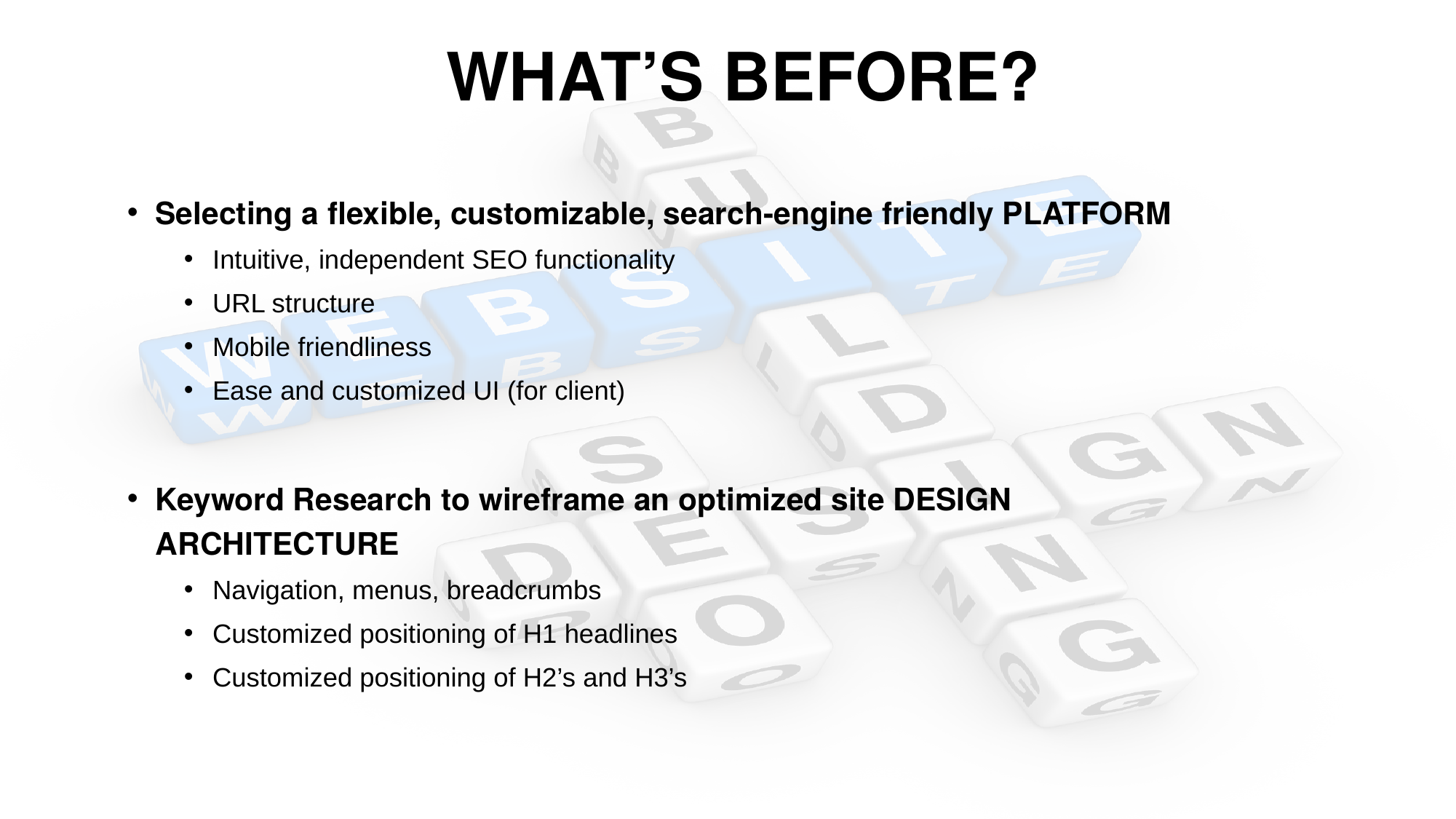

# WHAT’S BEFORE?
Selecting a flexible, customizable, search-engine friendly PLATFORM
Intuitive, independent SEO functionality
URL structure
Mobile friendliness
Ease and customized UI (for client)

Keyword Research to wireframe an optimized site DESIGN ARCHITECTURE
Navigation, menus, breadcrumbs
Customized positioning of H1 headlines
Customized positioning of H2’s and H3’s